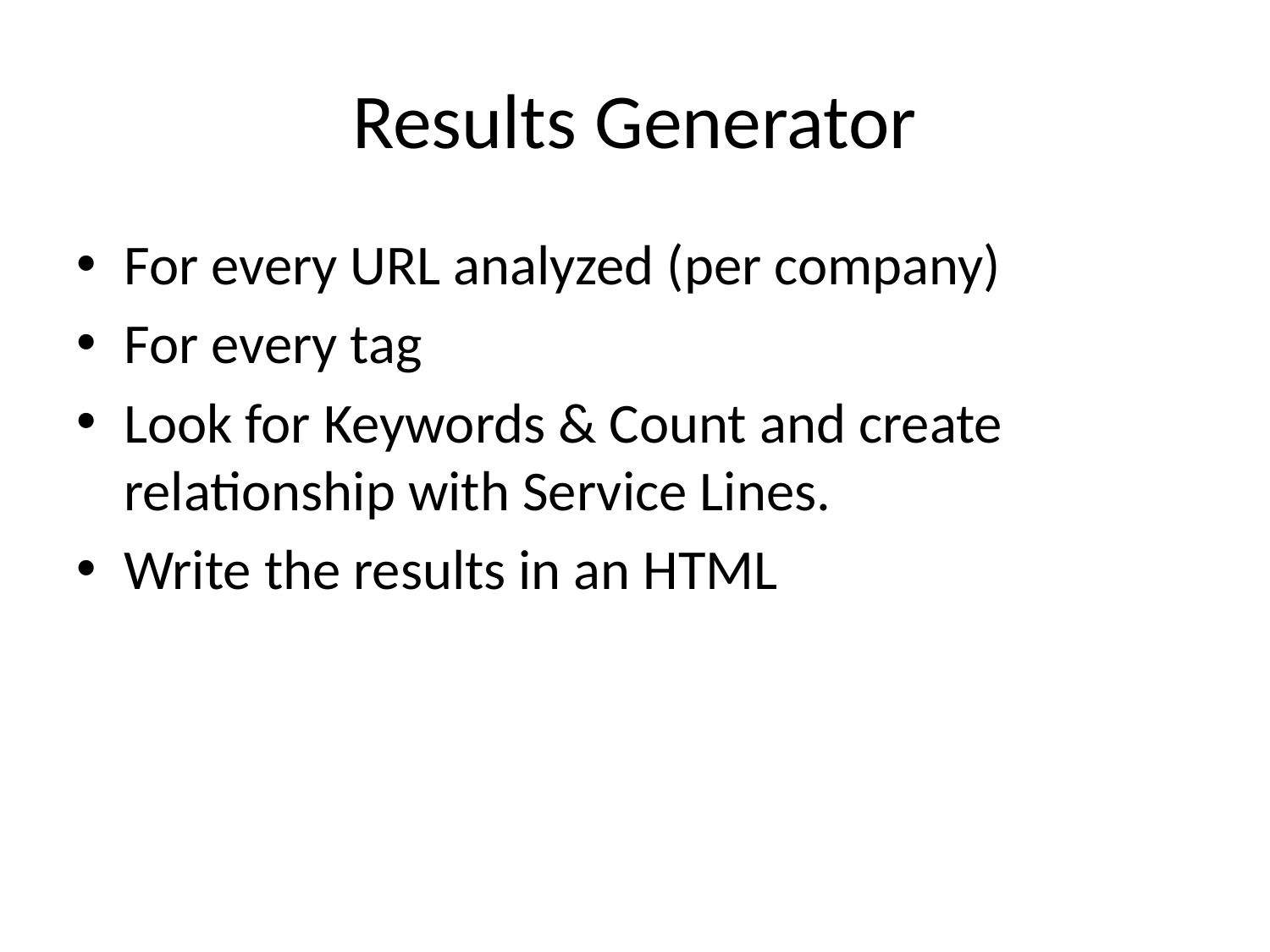

# Results Generator
For every URL analyzed (per company)
For every tag
Look for Keywords & Count and create relationship with Service Lines.
Write the results in an HTML